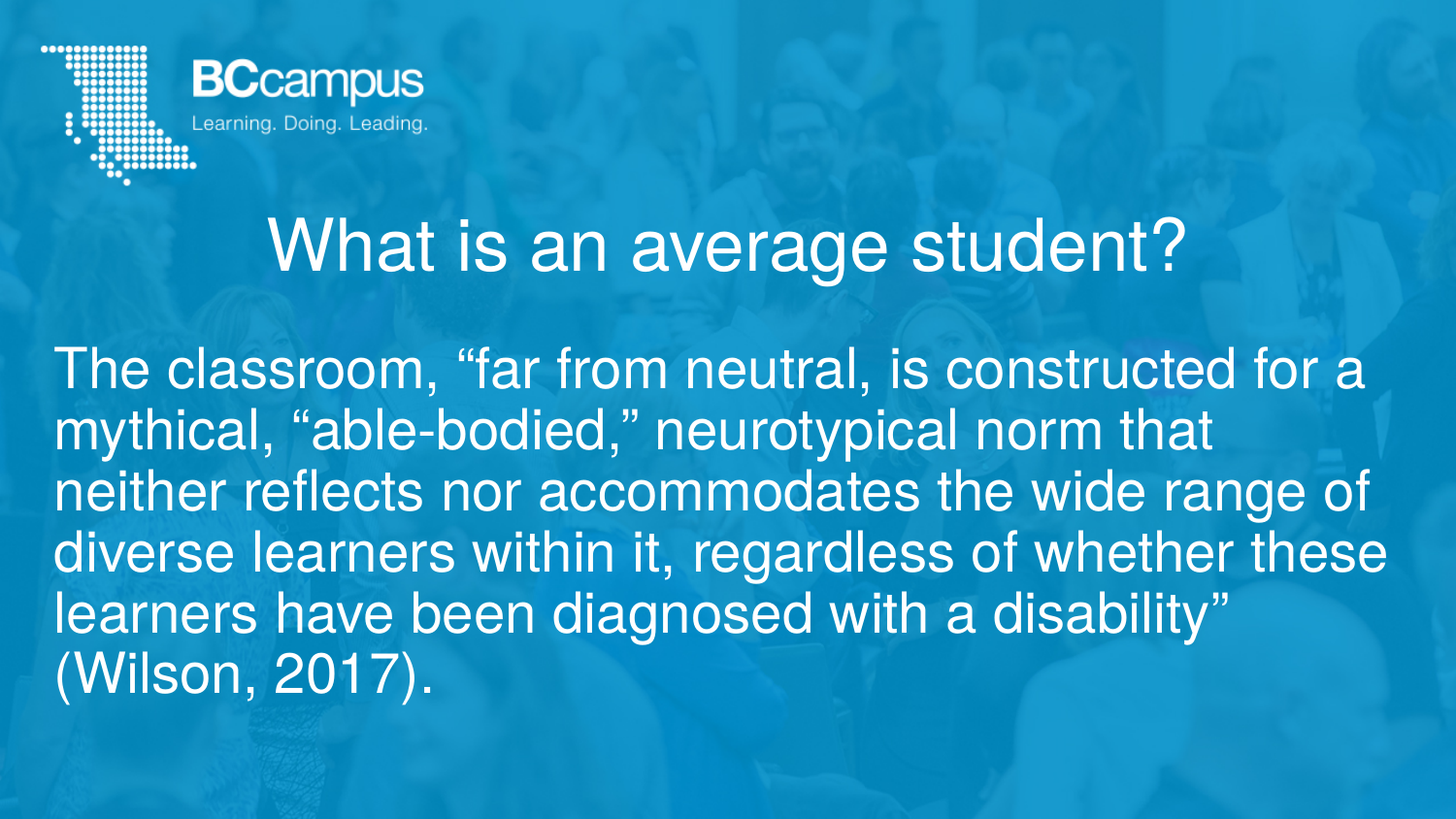

# What is an average student?
The classroom, “far from neutral, is constructed for a mythical, “able-bodied,” neurotypical norm that neither reflects nor accommodates the wide range of diverse learners within it, regardless of whether these learners have been diagnosed with a disability” (Wilson, 2017).